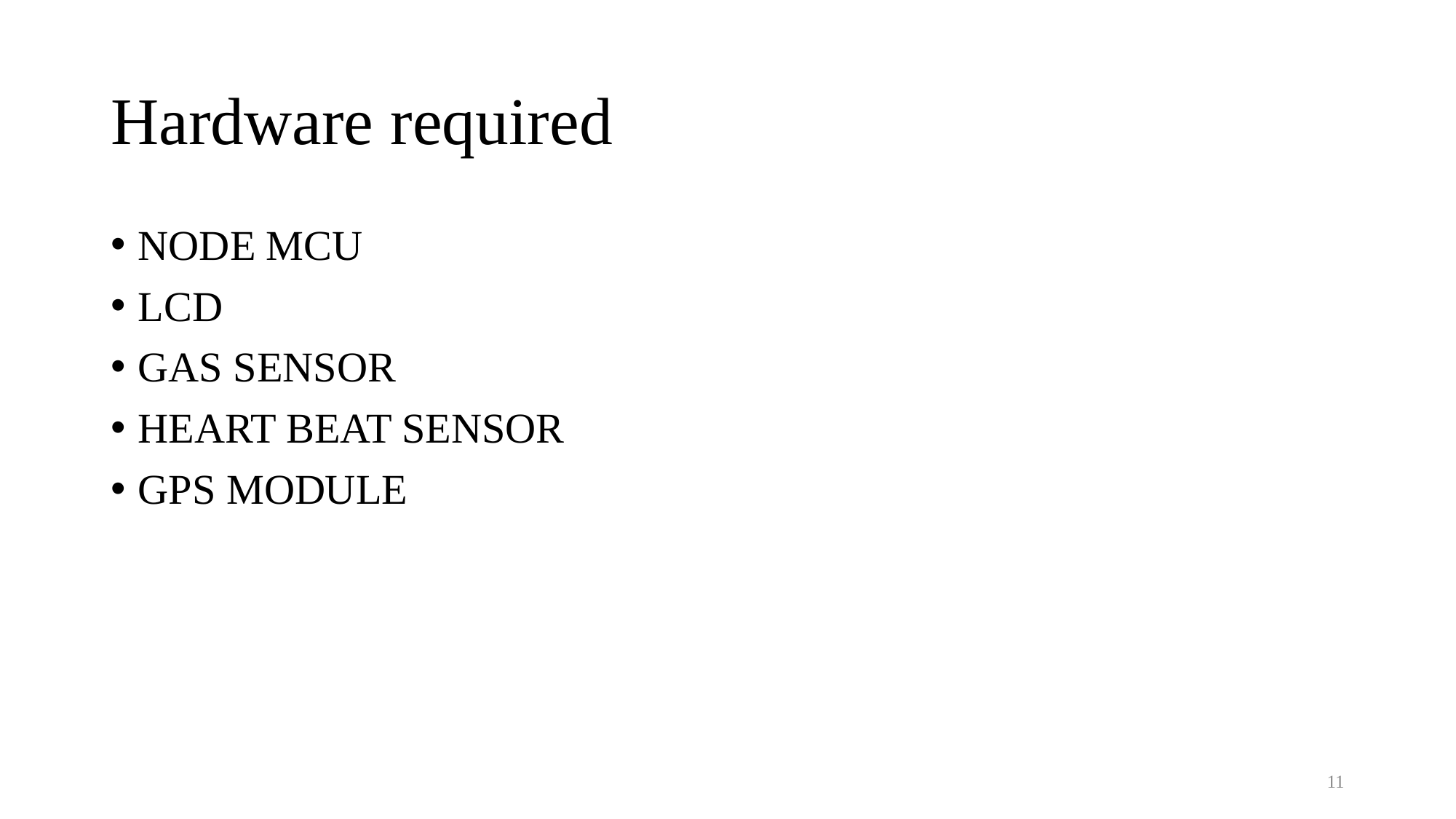

# Hardware required
NODE MCU
LCD
GAS SENSOR
HEART BEAT SENSOR
GPS MODULE

11